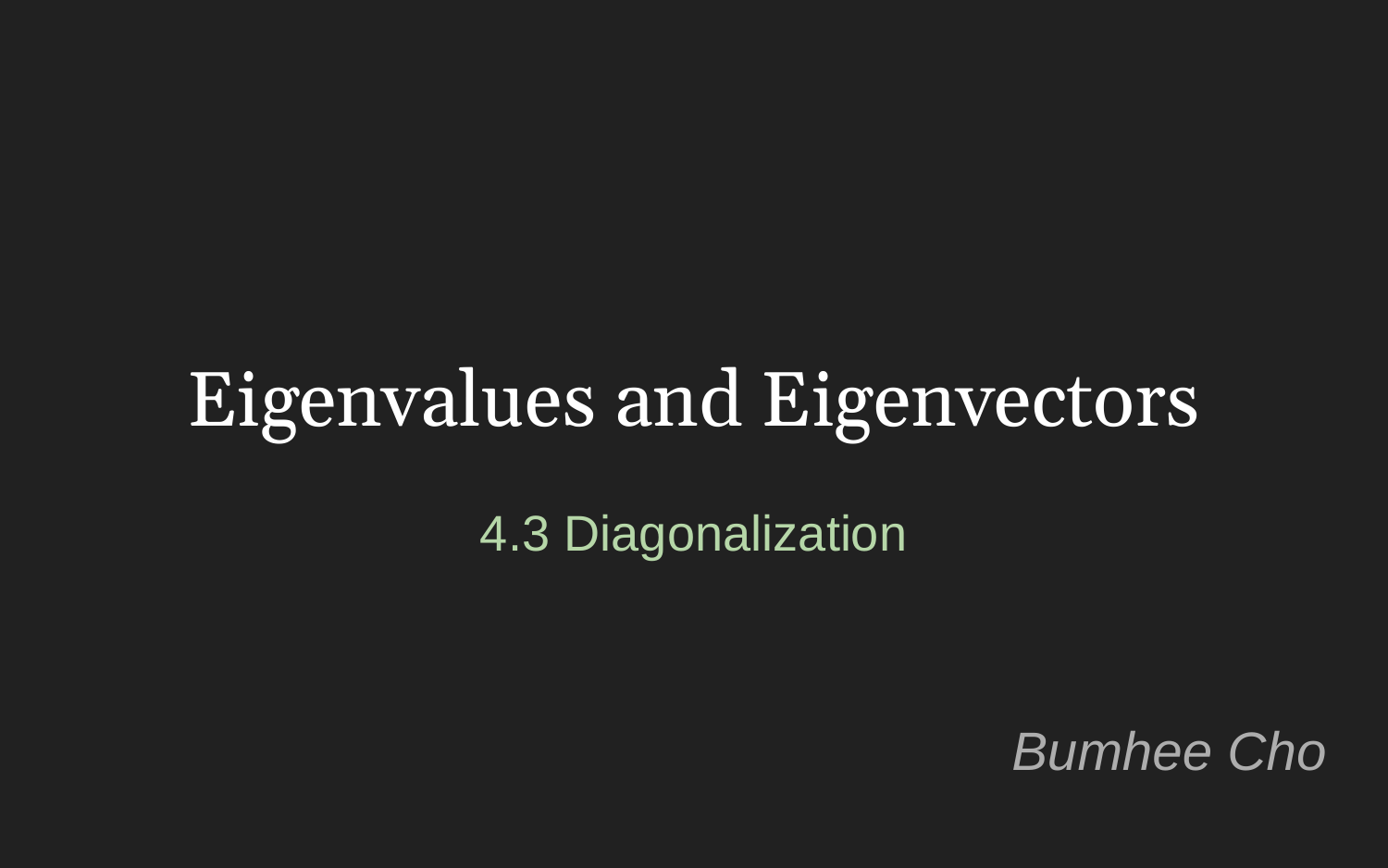

Eigenvalues and Eigenvectors
4.3 Diagonalization
Bumhee Cho